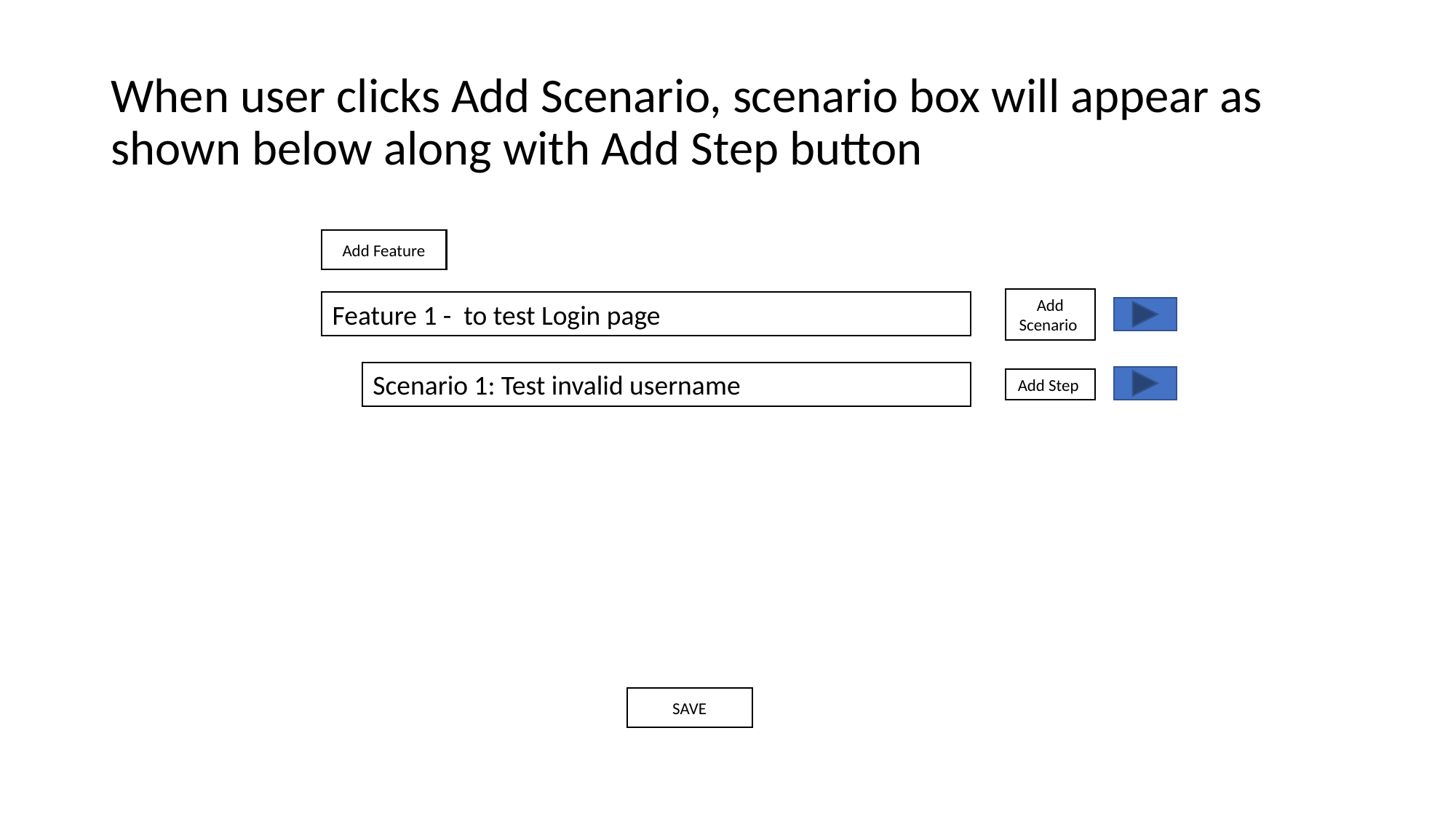

# When user clicks Add Scenario, scenario box will appear as shown below along with Add Step button
Add Feature
Add Scenario
Feature 1 -  to test Login page

Scenario 1: Test invalid username

Add Step
SAVE